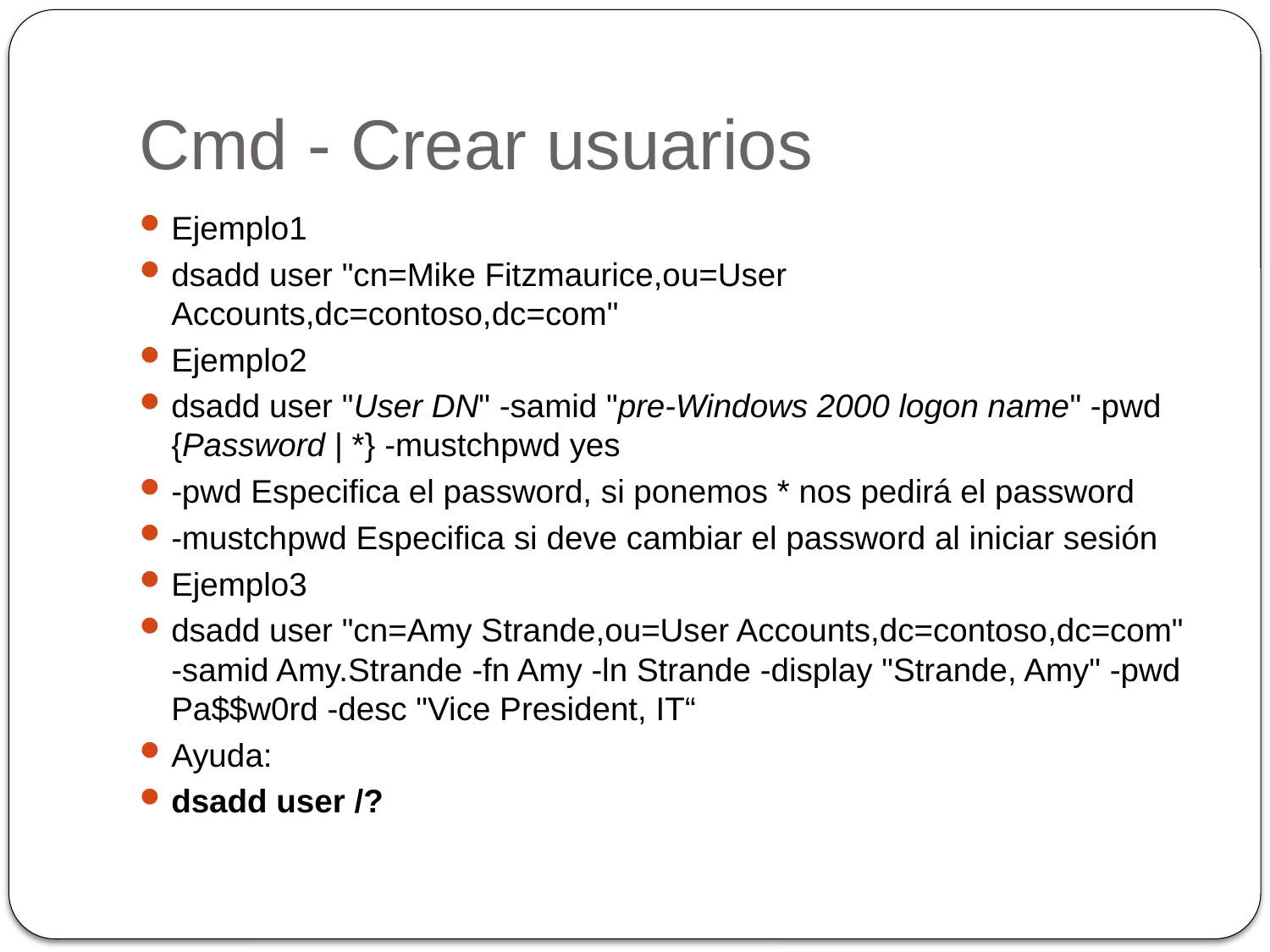

# Cmd - Crear usuarios
Ejemplo1
dsadd user "cn=Mike Fitzmaurice,ou=User Accounts,dc=contoso,dc=com"
Ejemplo2
dsadd user "User DN" -samid "pre-Windows 2000 logon name" -pwd {Password | *} -mustchpwd yes
-pwd Especifica el password, si ponemos * nos pedirá el password
-mustchpwd Especifica si deve cambiar el password al iniciar sesión
Ejemplo3
dsadd user "cn=Amy Strande,ou=User Accounts,dc=contoso,dc=com" -samid Amy.Strande -fn Amy -ln Strande -display "Strande, Amy" -pwd Pa$$w0rd -desc "Vice President, IT“
Ayuda:
dsadd user /?